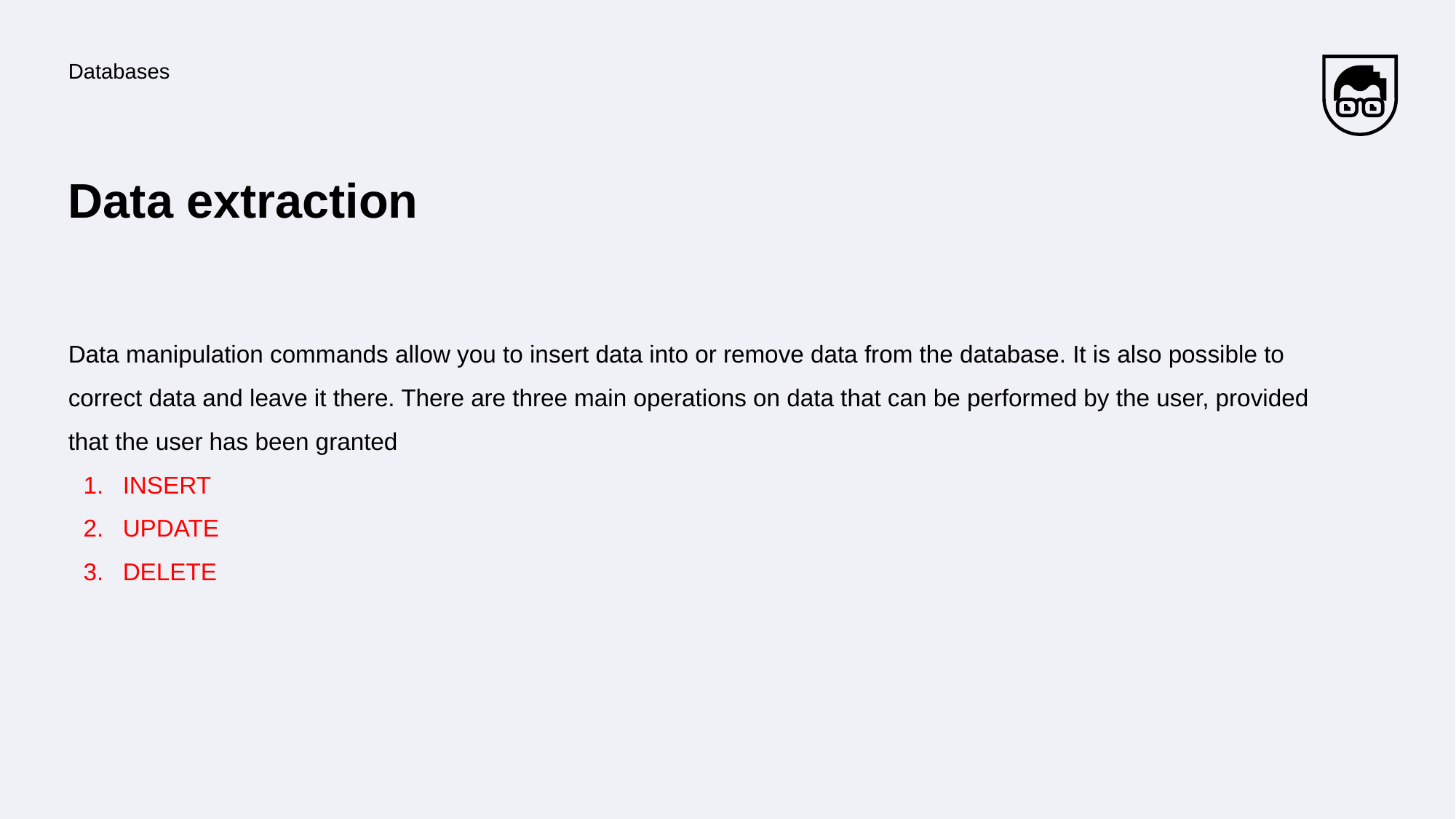

Databases
# Data extraction
Data manipulation commands allow you to insert data into or remove data from the database. It is also possible to correct data and leave it there. There are three main operations on data that can be performed by the user, provided that the user has been granted
INSERT
UPDATE
DELETE